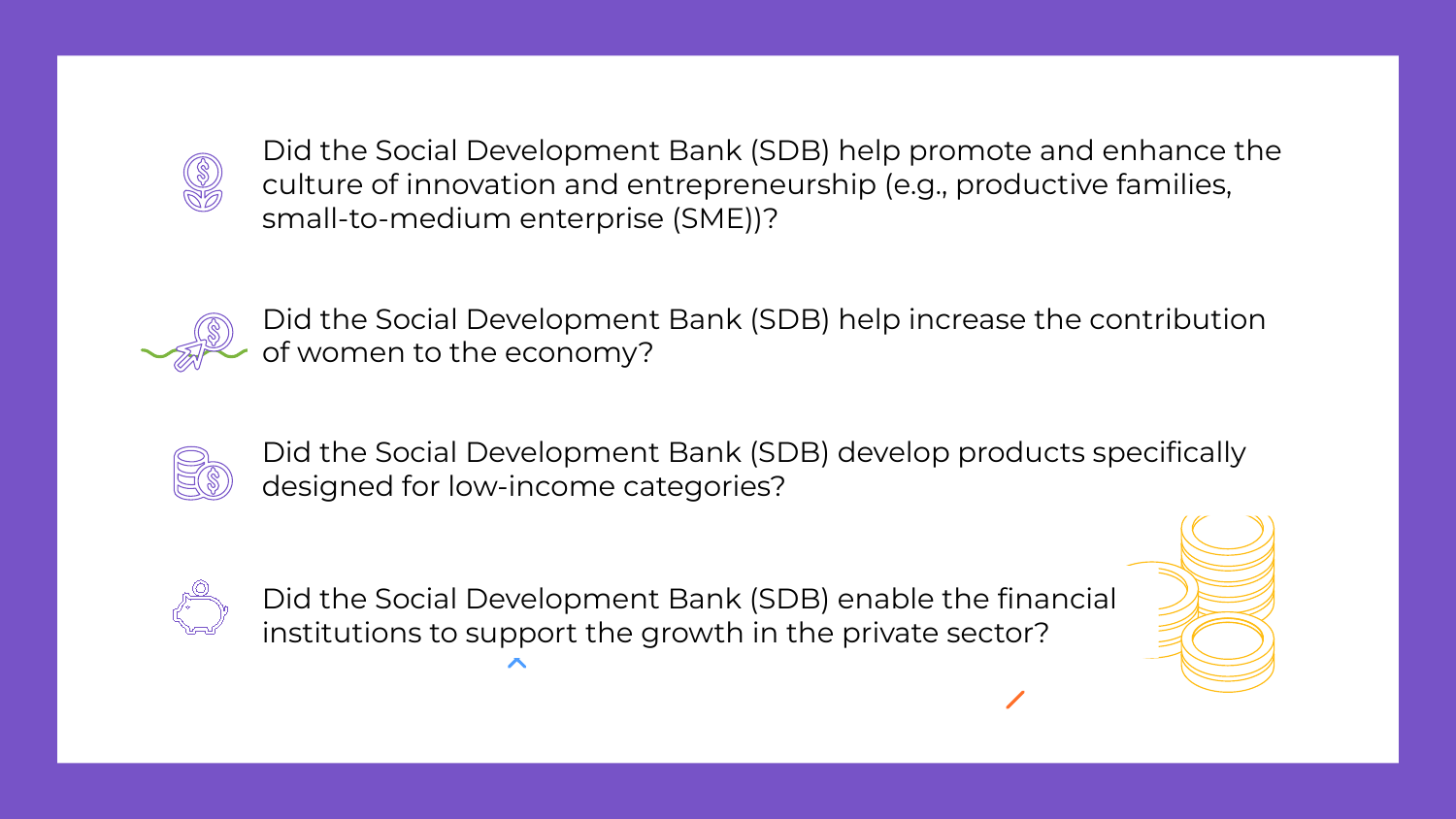

Did the Social Development Bank (SDB) help promote and enhance the culture of innovation and entrepreneurship (e.g., productive families, small-to-medium enterprise (SME))?

Did the Social Development Bank (SDB) help increase the contribution of women to the economy?

Did the Social Development Bank (SDB) develop products specifically designed for low-income categories?

Did the Social Development Bank (SDB) enable the financial institutions to support the growth in the private sector?